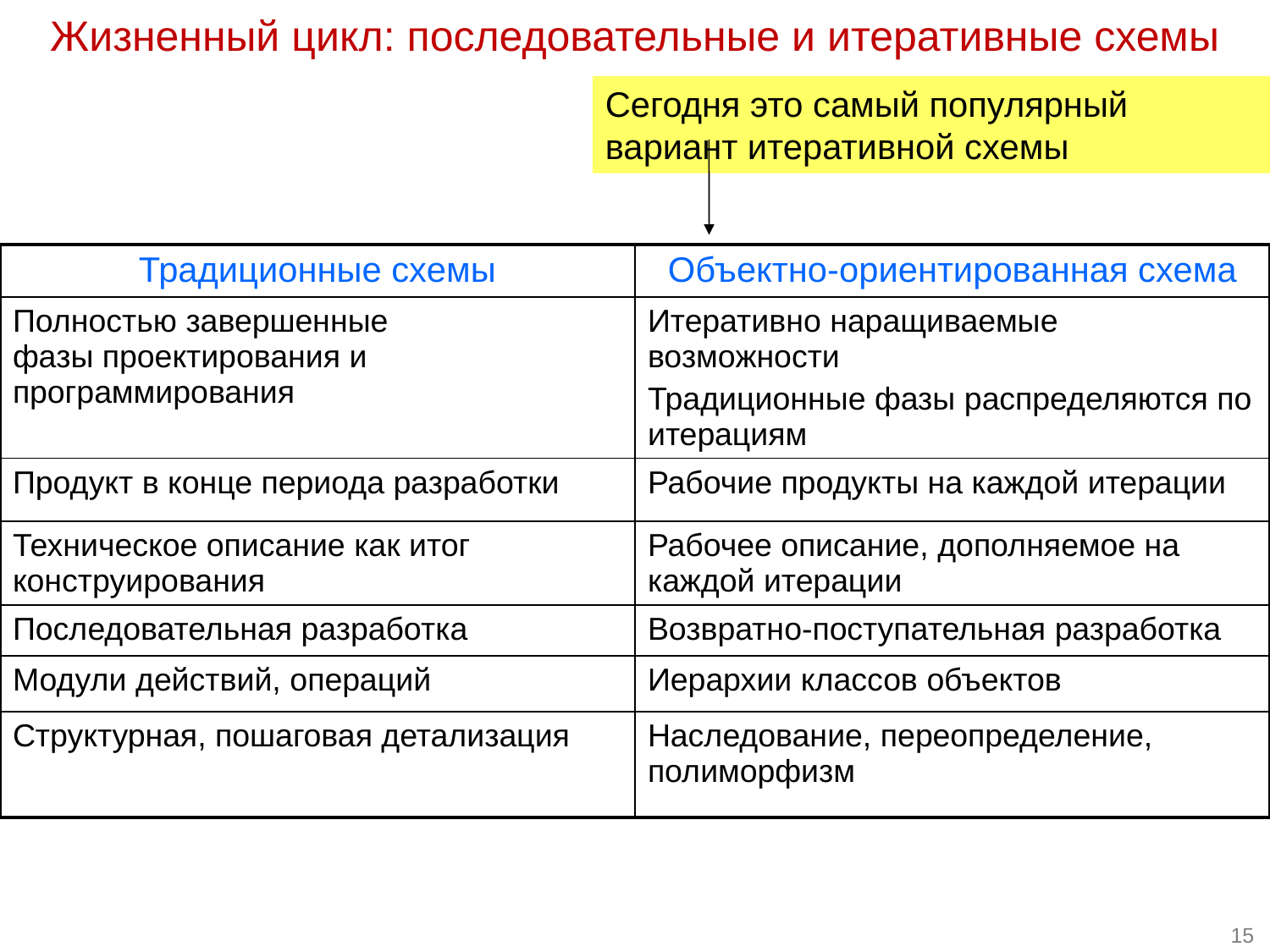

Жизненный цикл: последовательные и итеративные схемы
Сегодня это самый популярный 	вариант итеративной схемы

| Традиционные схемы | Объектно-ориентированная схема |
| --- | --- |
| Полностью завершенные фазы проектирования и программирования | Итеративно наращиваемые возможности Традиционные фазы распределяются по итерациям |
| Продукт в конце периода разработки | Рабочие продукты на каждой итерации |
| Техническое описание как итог конструирования | Рабочее описание, дополняемое на каждой итерации |
| Последовательная разработка | Возвратно-поступательная разработка |
| Модули действий, операций | Иерархии классов объектов |
| Структурная, пошаговая детализация | Наследование, переопределение, полиморфизм |
15